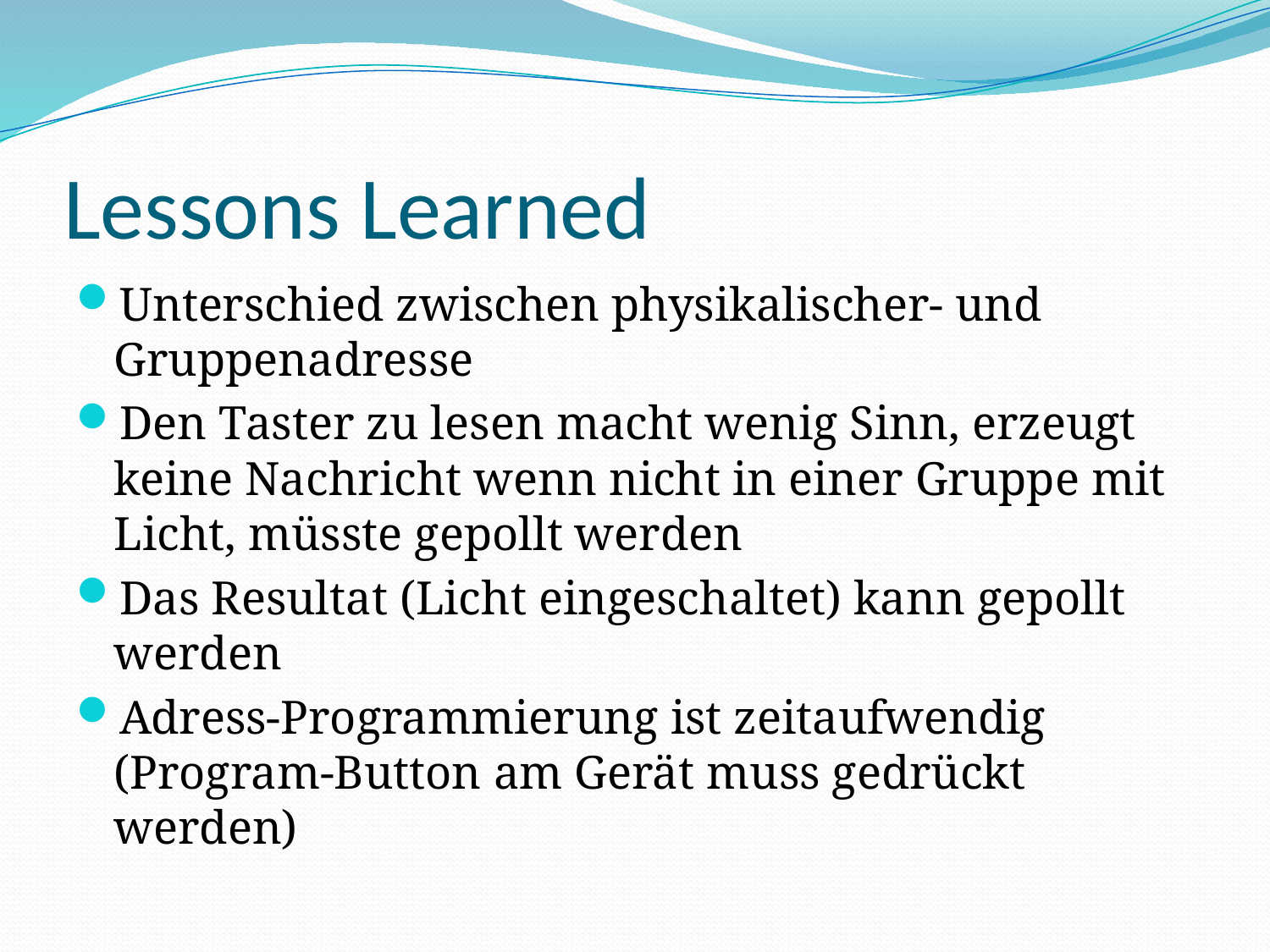

# Lessons Learned
Unterschied zwischen physikalischer- und Gruppenadresse
Den Taster zu lesen macht wenig Sinn, erzeugt keine Nachricht wenn nicht in einer Gruppe mit Licht, müsste gepollt werden
Das Resultat (Licht eingeschaltet) kann gepollt werden
Adress-Programmierung ist zeitaufwendig (Program-Button am Gerät muss gedrückt werden)